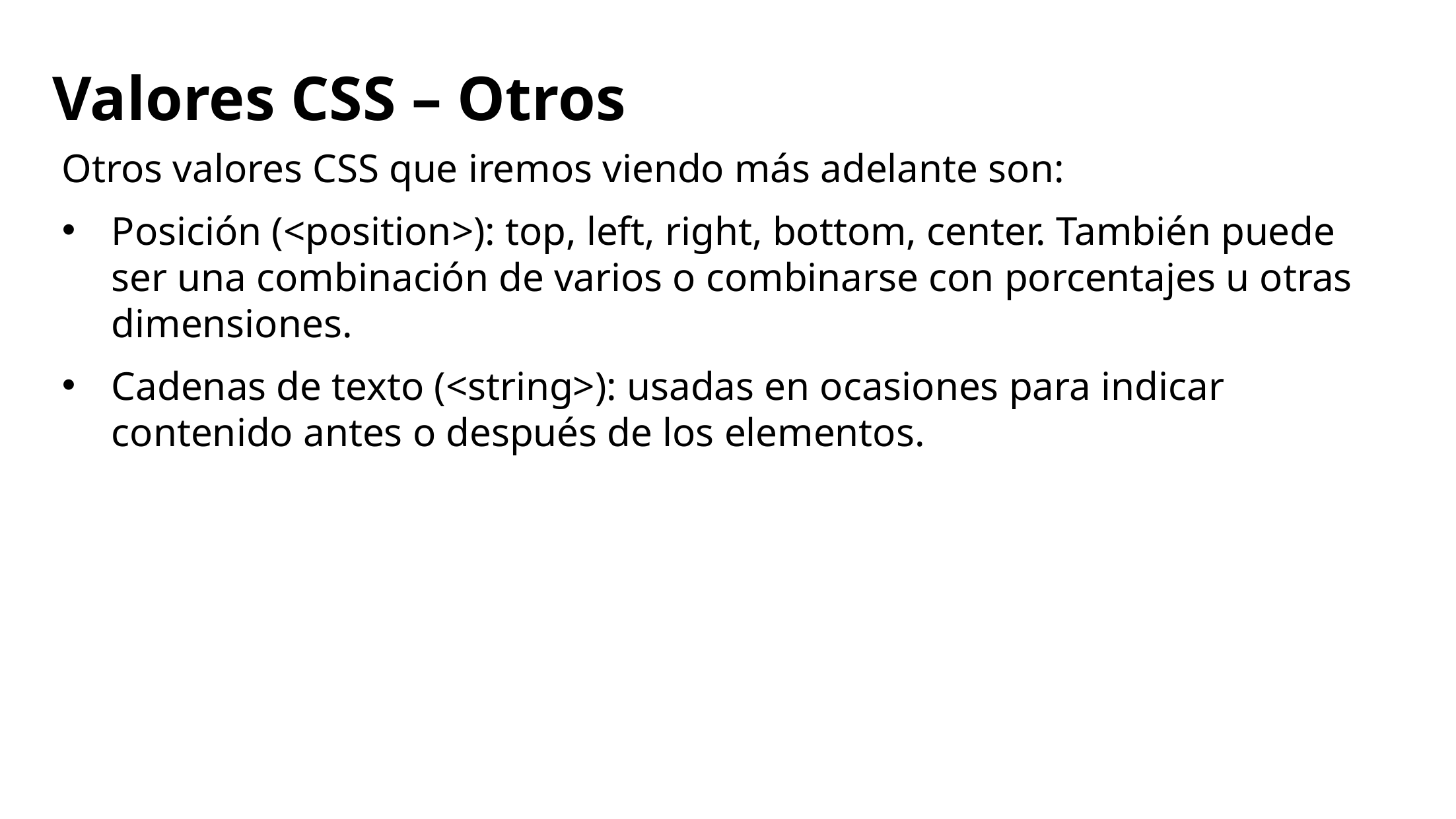

# Valores CSS – Otros
Otros valores CSS que iremos viendo más adelante son:
Posición (<position>): top, left, right, bottom, center. También puede ser una combinación de varios o combinarse con porcentajes u otras dimensiones.
Cadenas de texto (<string>): usadas en ocasiones para indicar contenido antes o después de los elementos.